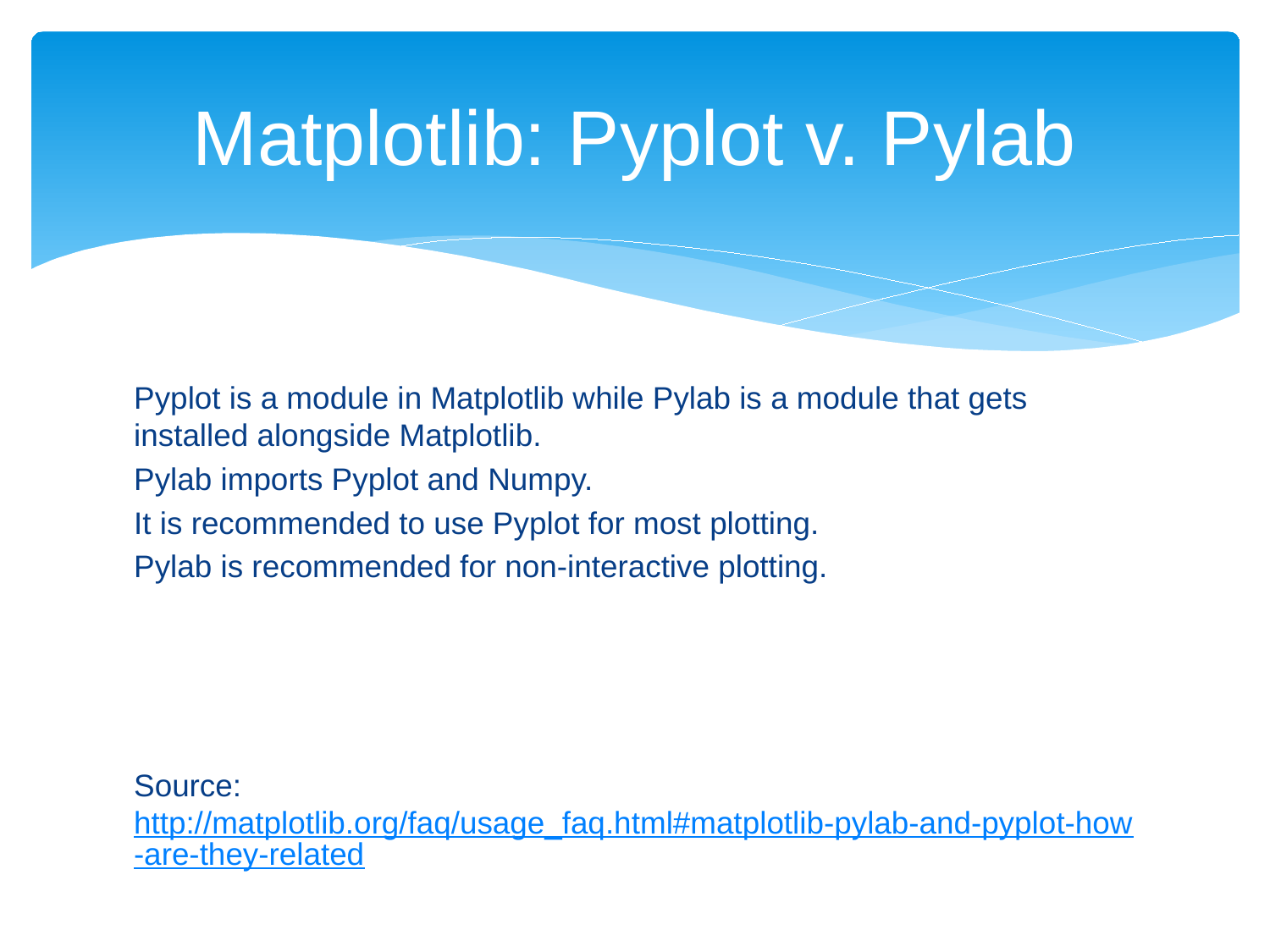

# Matplotlib: Pyplot v. Pylab
Pyplot is a module in Matplotlib while Pylab is a module that gets installed alongside Matplotlib.
Pylab imports Pyplot and Numpy.
It is recommended to use Pyplot for most plotting.
Pylab is recommended for non-interactive plotting.

Source: http://matplotlib.org/faq/usage_faq.html#matplotlib-pylab-and-pyplot-how-are-they-related